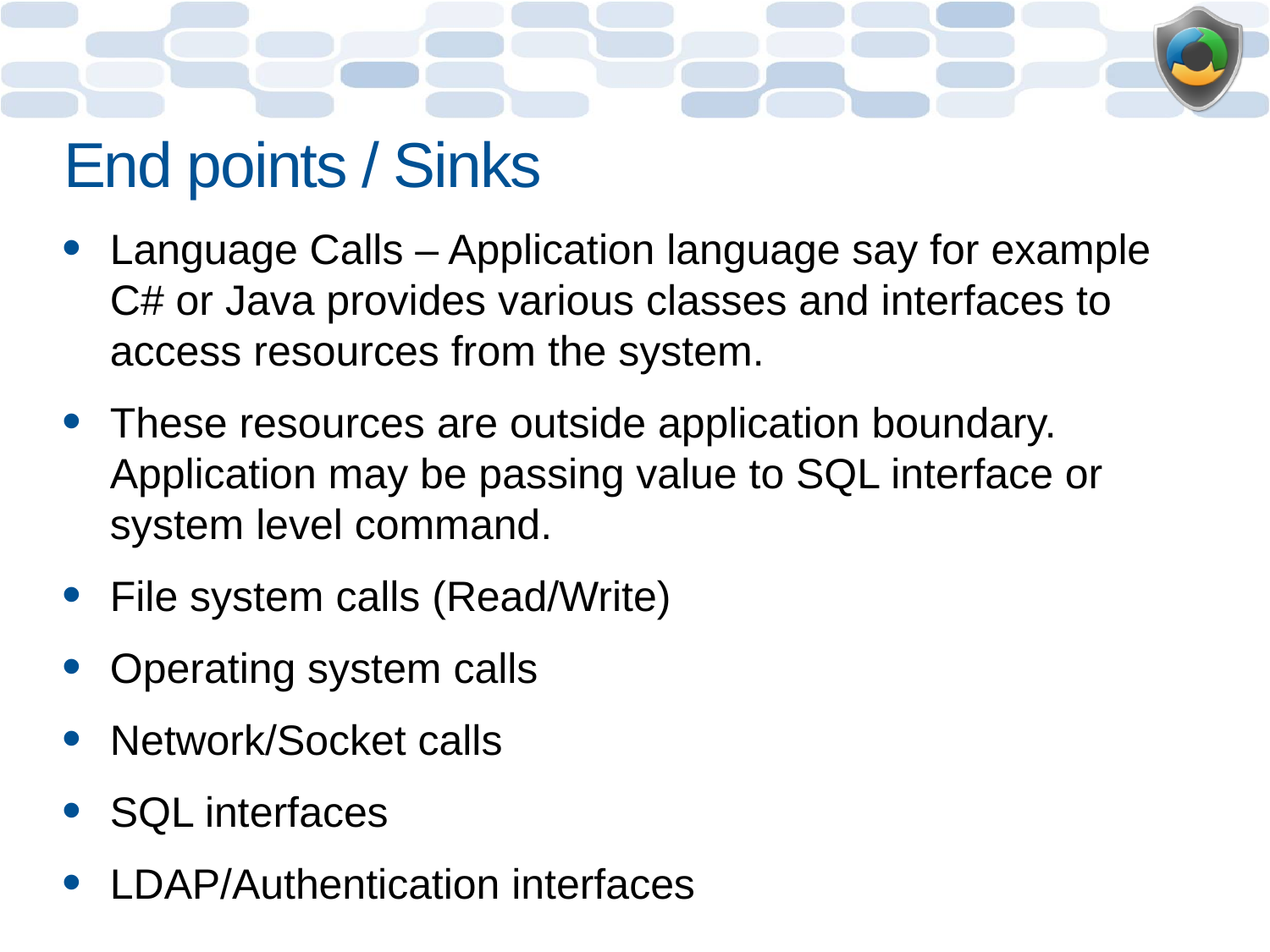

# End points / Sinks
Language Calls – Application language say for example C# or Java provides various classes and interfaces to access resources from the system.
These resources are outside application boundary. Application may be passing value to SQL interface or system level command.
File system calls (Read/Write)
Operating system calls
Network/Socket calls
SQL interfaces
LDAP/Authentication interfaces